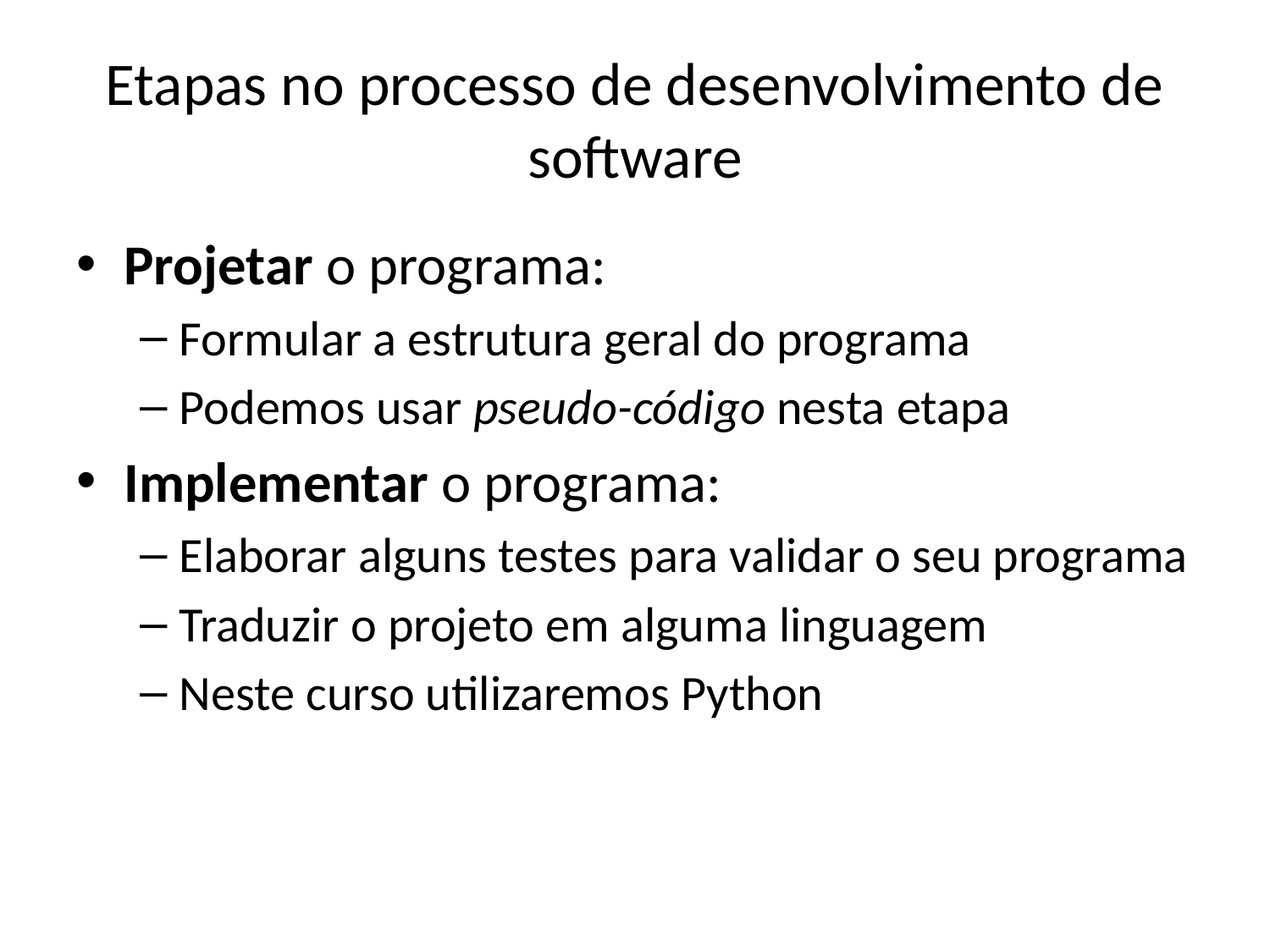

# Etapas no processo de desenvolvimento de software
Projetar o programa:
Formular a estrutura geral do programa
Podemos usar pseudo-código nesta etapa
Implementar o programa:
Elaborar alguns testes para validar o seu programa
Traduzir o projeto em alguma linguagem
Neste curso utilizaremos Python